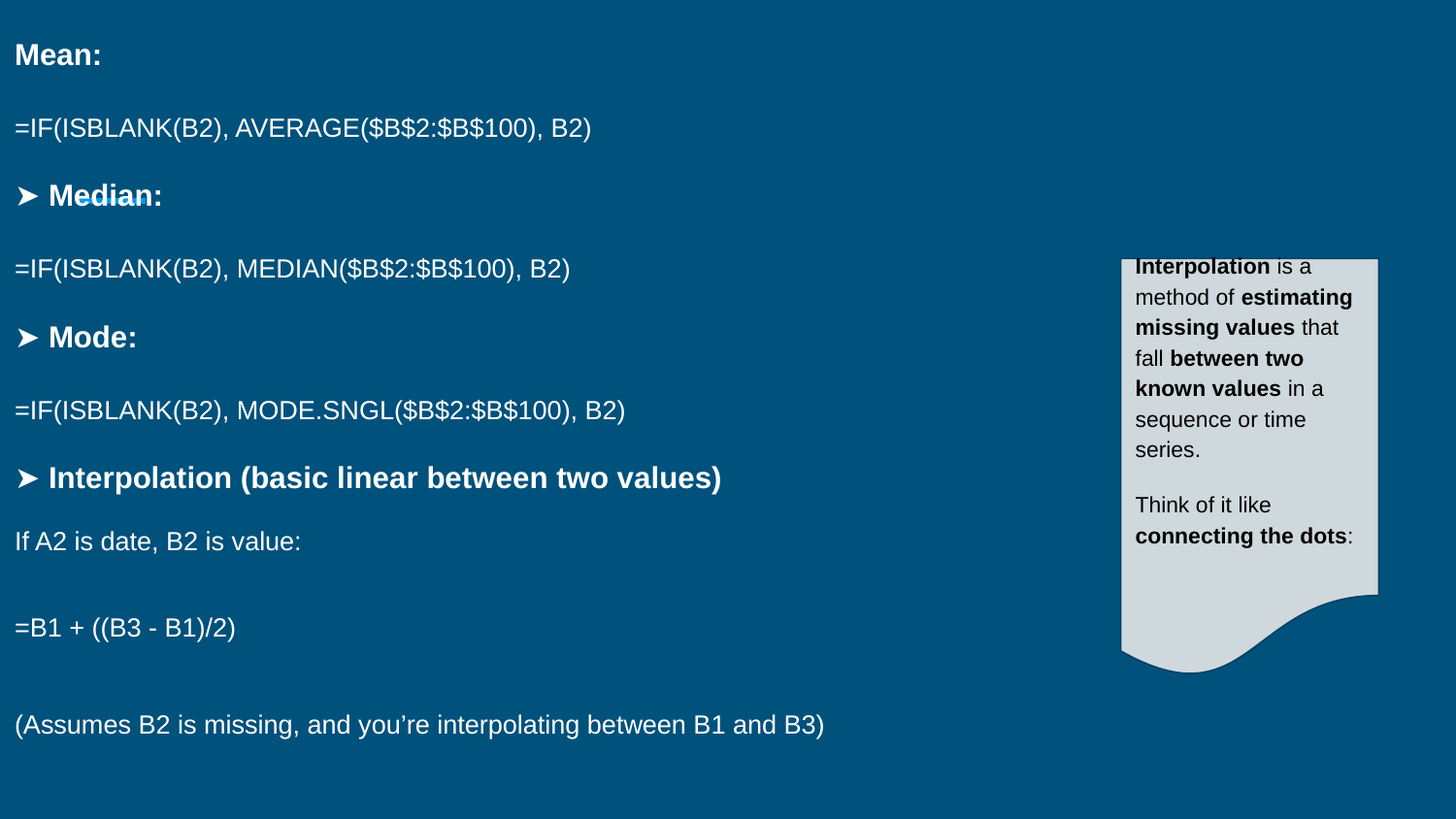

Mean:

=IF(ISBLANK(B2), AVERAGE($B$2:$B$100), B2)
➤ Median:

=IF(ISBLANK(B2), MEDIAN($B$2:$B$100), B2)
➤ Mode:

=IF(ISBLANK(B2), MODE.SNGL($B$2:$B$100), B2)
➤ Interpolation (basic linear between two values)
If A2 is date, B2 is value:

=B1 + ((B3 - B1)/2)

(Assumes B2 is missing, and you’re interpolating between B1 and B3)
Interpolation is a method of estimating missing values that fall between two known values in a sequence or time series.
Think of it like connecting the dots: